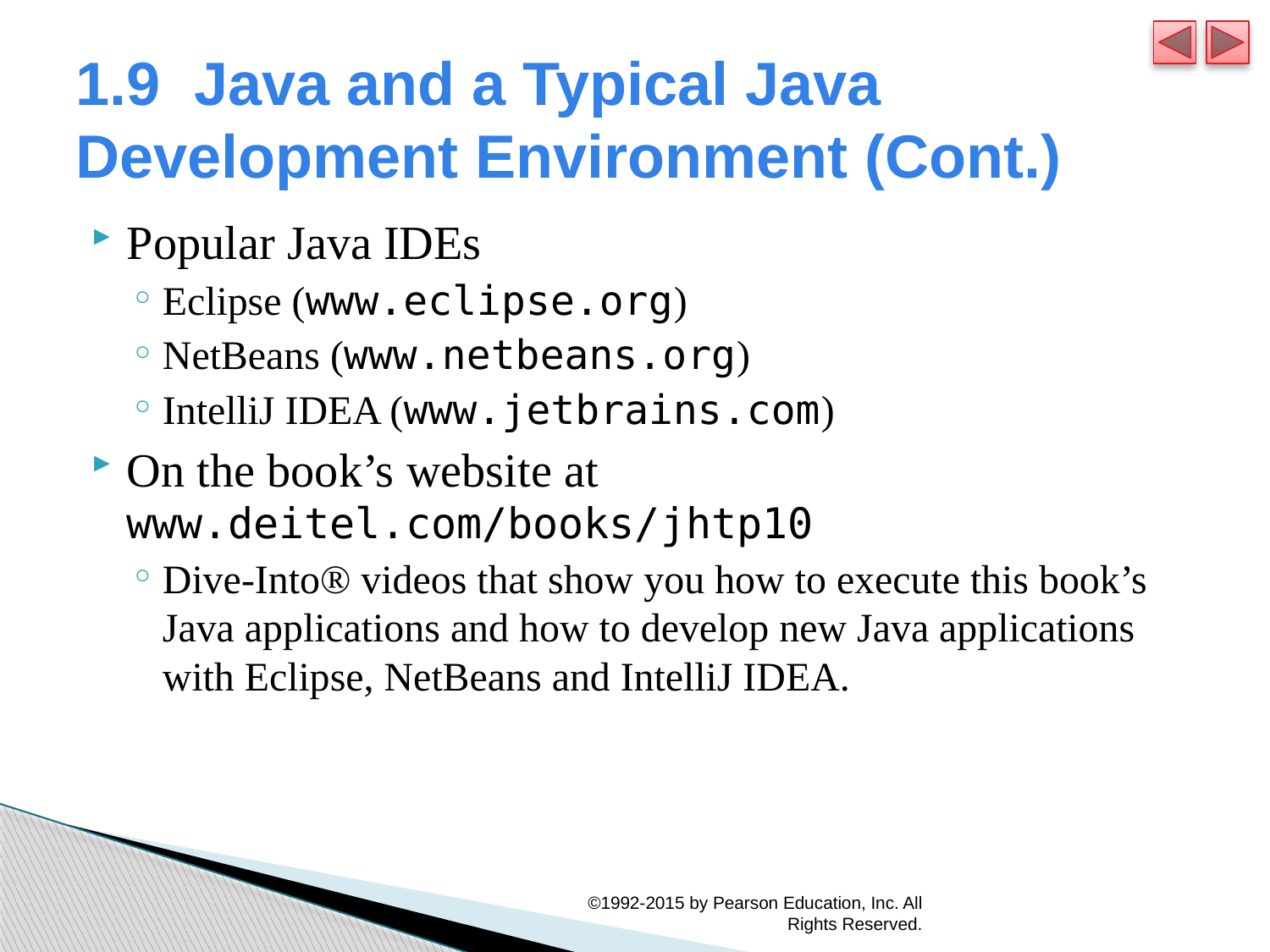

# 1.9  Java and a Typical Java Development Environment (Cont.)
Popular Java IDEs
Eclipse (www.eclipse.org)
NetBeans (www.netbeans.org)
IntelliJ IDEA (www.jetbrains.com)
On the book’s website at www.deitel.com/books/jhtp10
Dive-Into® videos that show you how to execute this book’s Java applications and how to develop new Java applications with Eclipse, NetBeans and IntelliJ IDEA.
©1992-2015 by Pearson Education, Inc. All Rights Reserved.